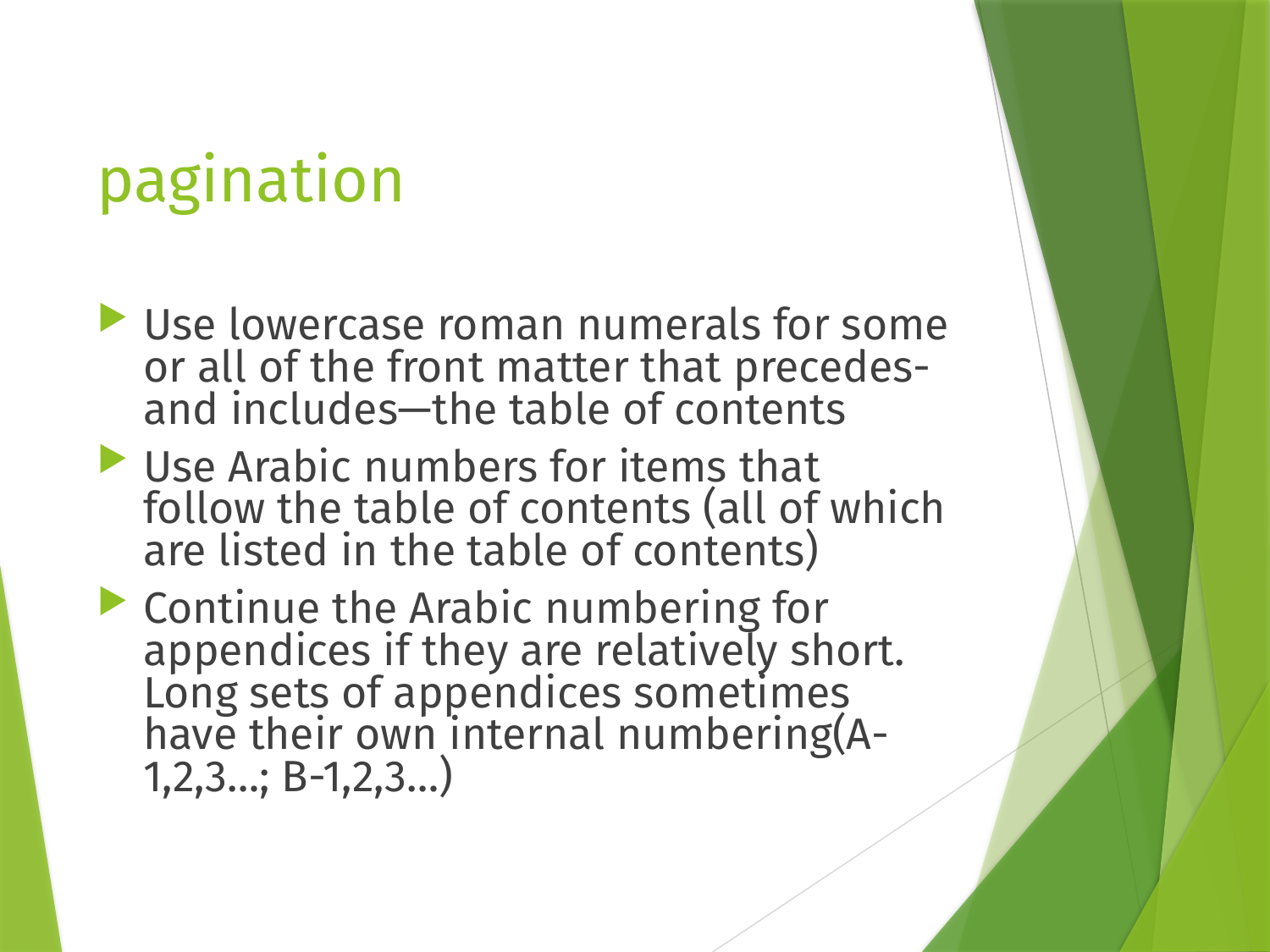

pagination
Use lowercase roman numerals for some or all of the front matter that precedes-and includes—the table of contents
Use Arabic numbers for items that follow the table of contents (all of which are listed in the table of contents)
Continue the Arabic numbering for appendices if they are relatively short. Long sets of appendices sometimes have their own internal numbering(A-1,2,3…; B-1,2,3…)